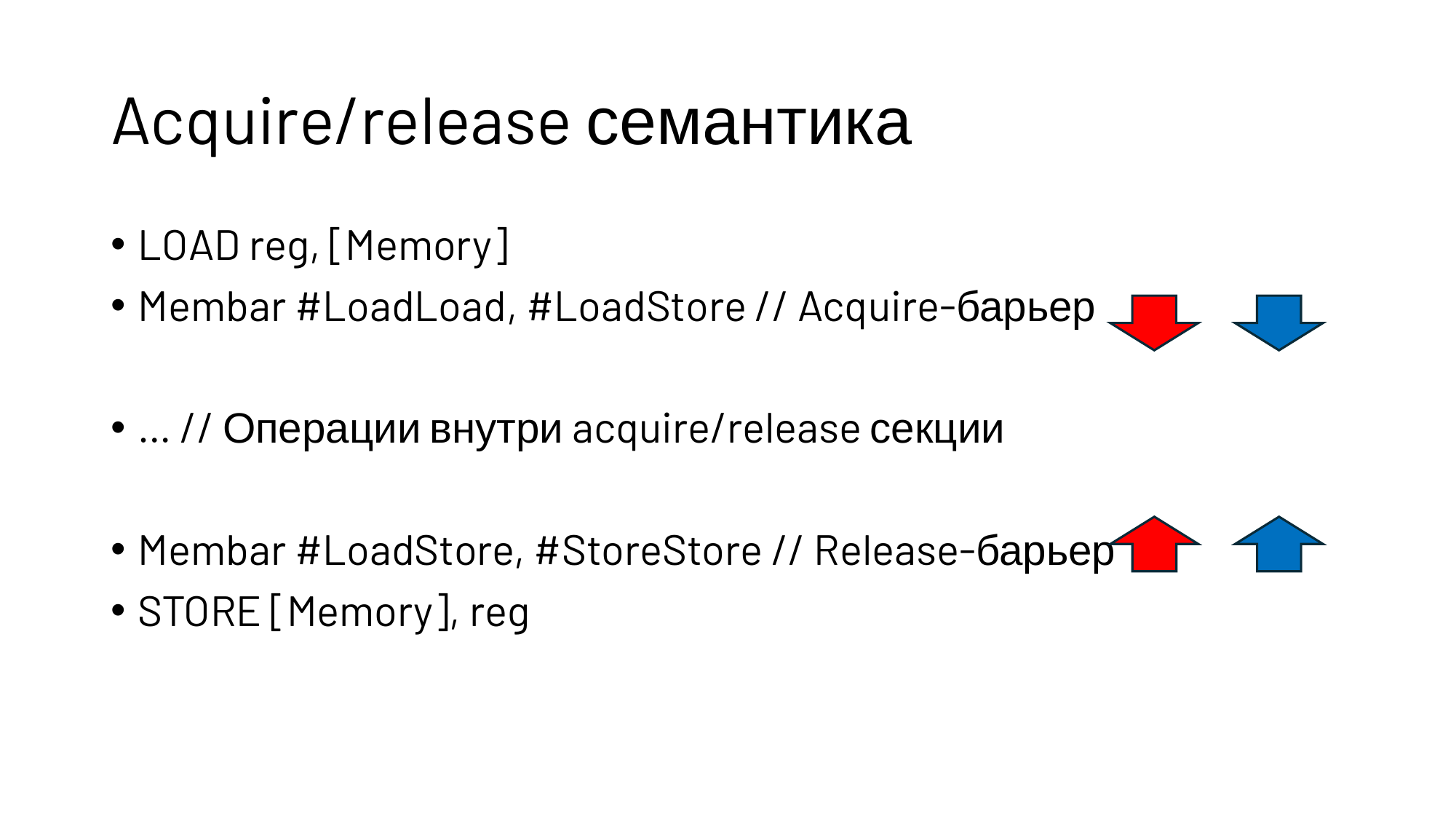

# Acquire/release семантика
LOAD reg, [Memory]
Membar #LoadLoad, #LoadStore // Acquire-барьер

… // Операции внутри acquire/release секции

Membar #LoadStore, #StoreStore // Release-барьер
STORE [Memory], reg